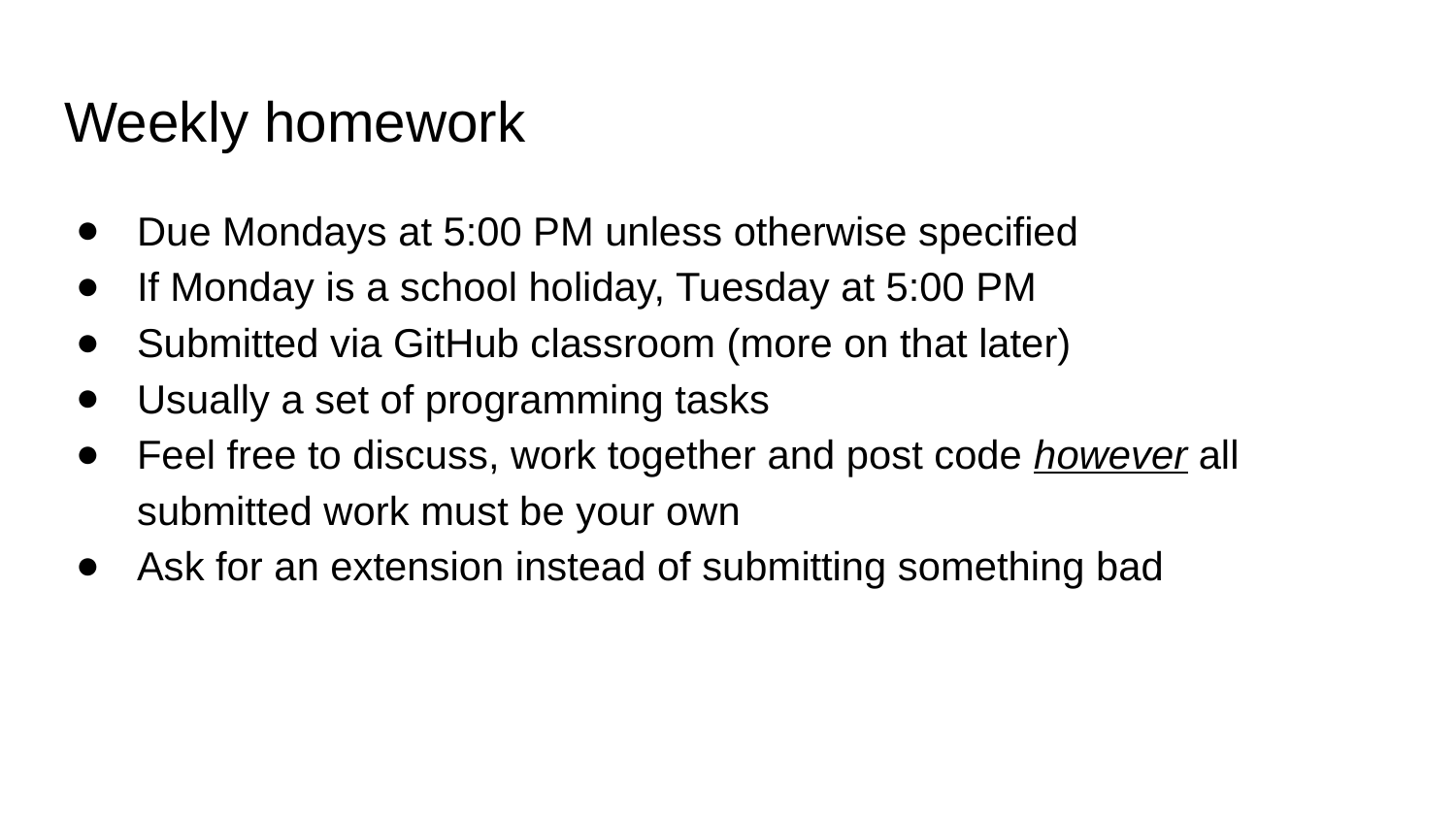

# Weekly homework
Due Mondays at 5:00 PM unless otherwise specified
If Monday is a school holiday, Tuesday at 5:00 PM
Submitted via GitHub classroom (more on that later)
Usually a set of programming tasks
Feel free to discuss, work together and post code however all submitted work must be your own
Ask for an extension instead of submitting something bad